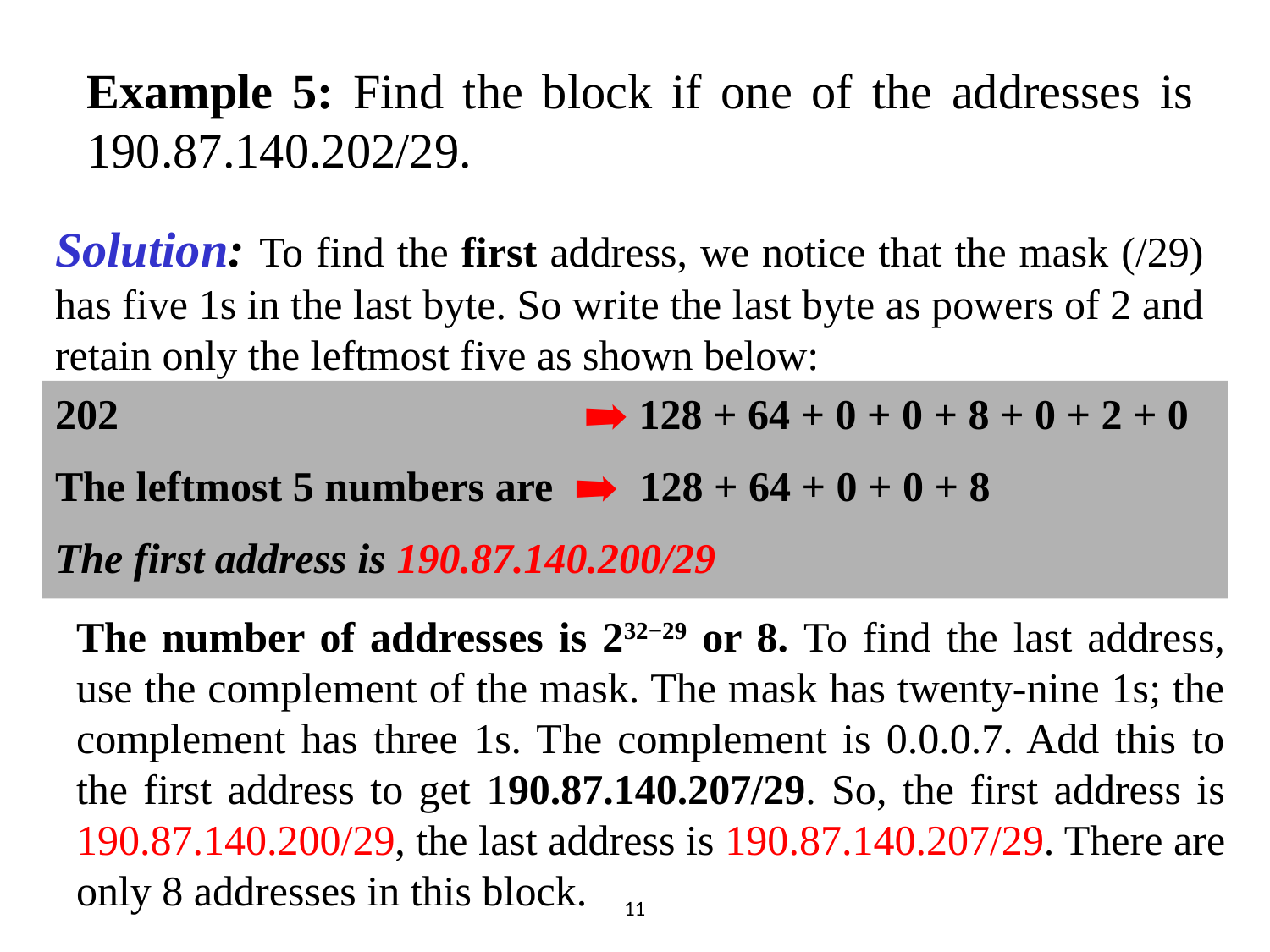

Example 5: Find the block if one of the addresses is 190.87.140.202/29.
Solution: To find the first address, we notice that the mask (/29) has five 1s in the last byte. So write the last byte as powers of 2 and retain only the leftmost five as shown below:
202  				  ➡ 128 + 64 + 0 + 0 + 8 + 0 + 2 + 0
The leftmost 5 numbers are  ➡  128 + 64 + 0 + 0 + 8
The first address is 190.87.140.200/29
The number of addresses is 232−29 or 8. To find the last address, use the complement of the mask. The mask has twenty-nine 1s; the complement has three 1s. The complement is 0.0.0.7. Add this to the first address to get 190.87.140.207/29. So, the first address is 190.87.140.200/29, the last address is 190.87.140.207/29. There are only 8 addresses in this block.
11